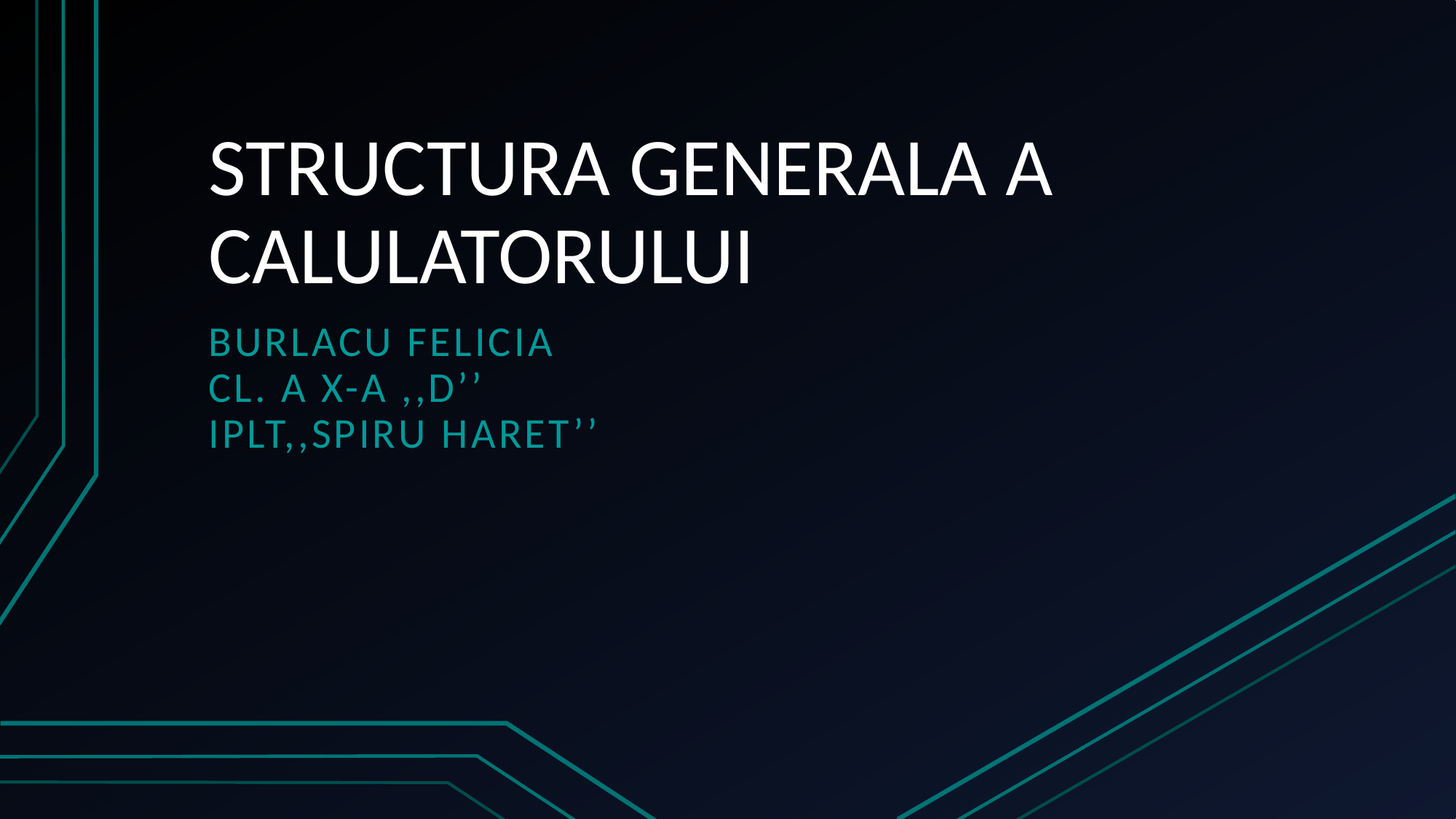

# STRUCTURA GENERALA A CALULATORULUI
BURLACU FELICIA
CL. A X-A ,,d’’
IPLT,,Spiru haret’’